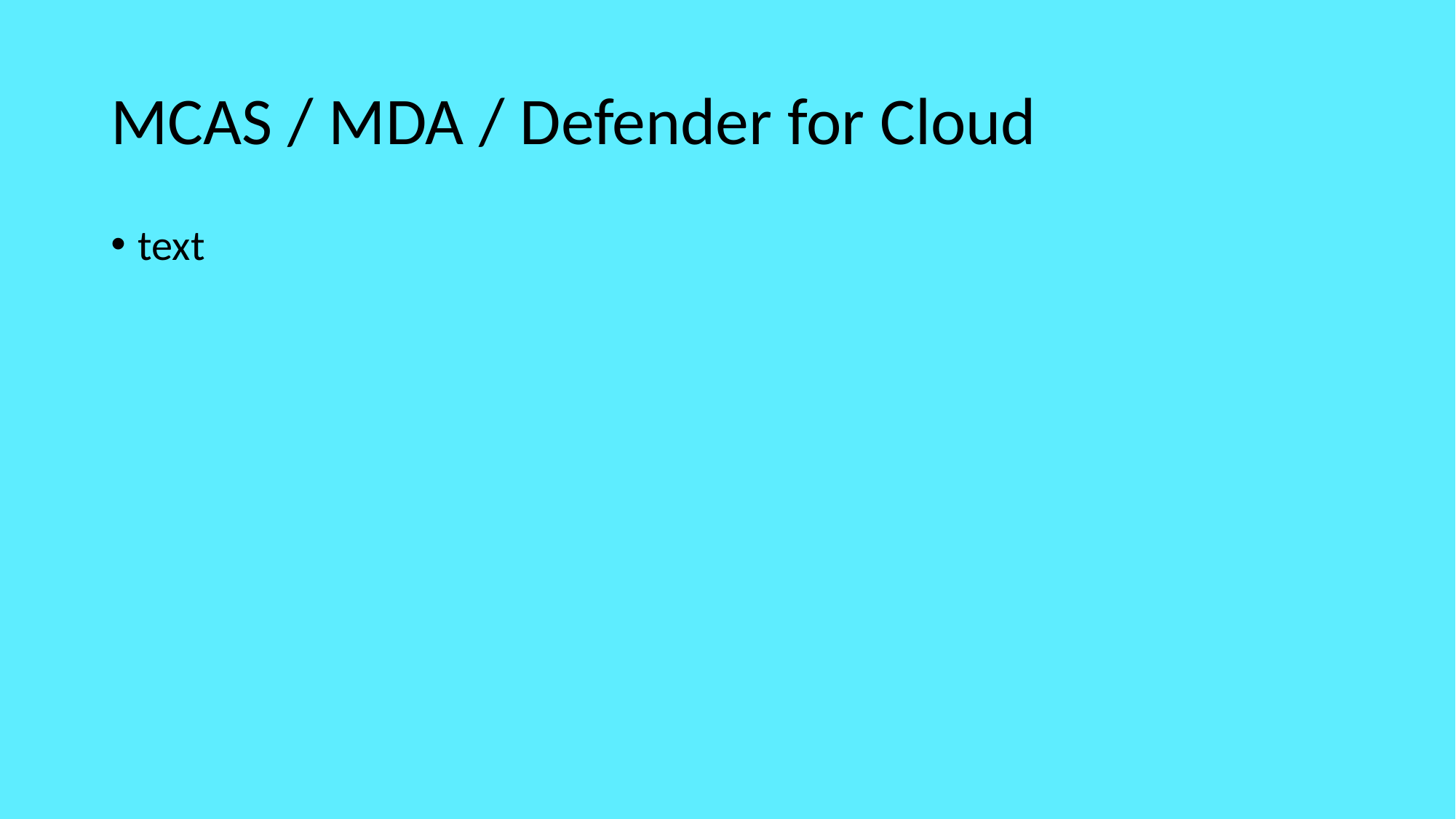

# MCAS / MDA / Defender for Cloud
text